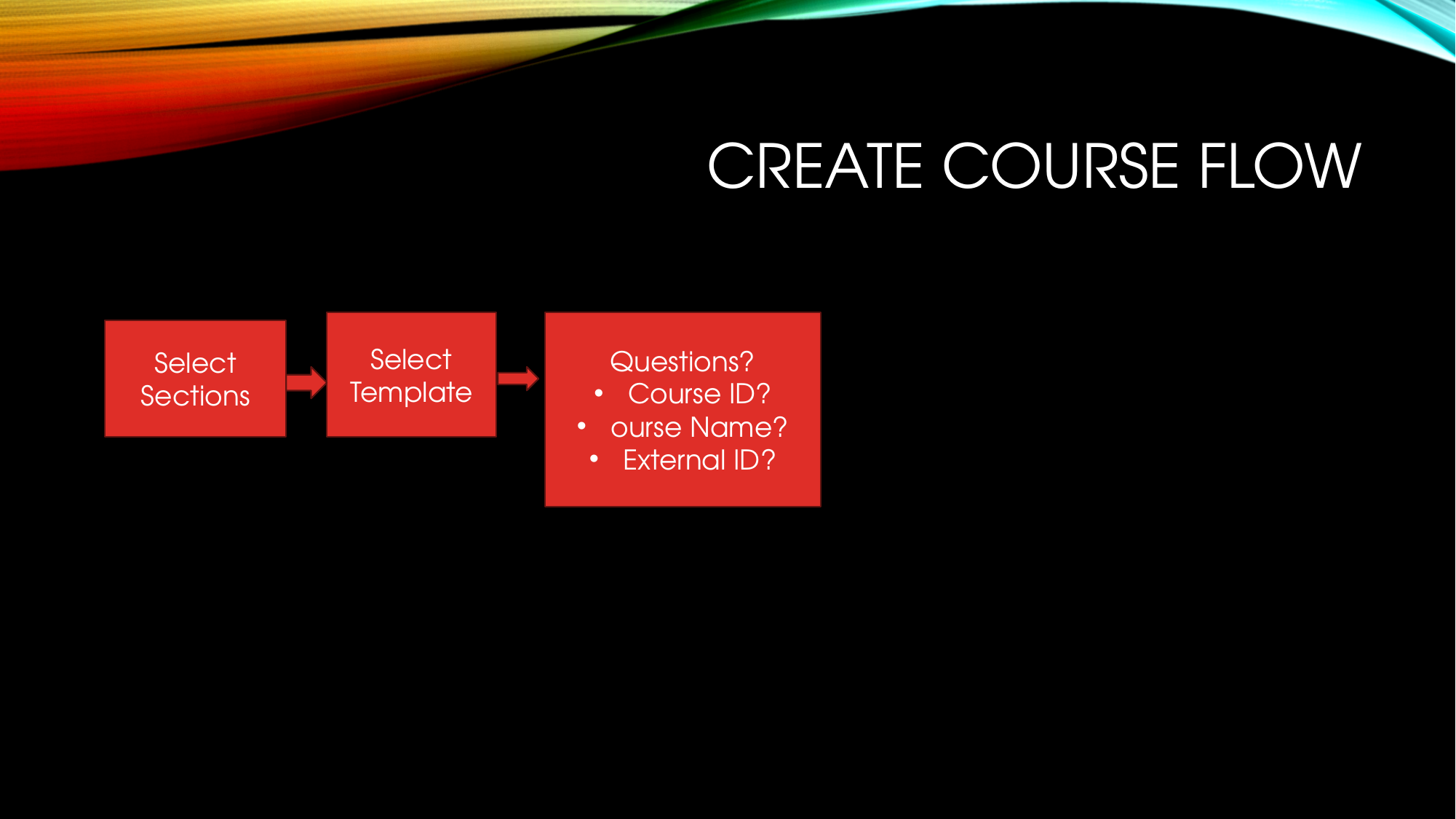

# Create course flow
Select Template
Questions?
Course ID?
ourse Name?
External ID?
Select Sections